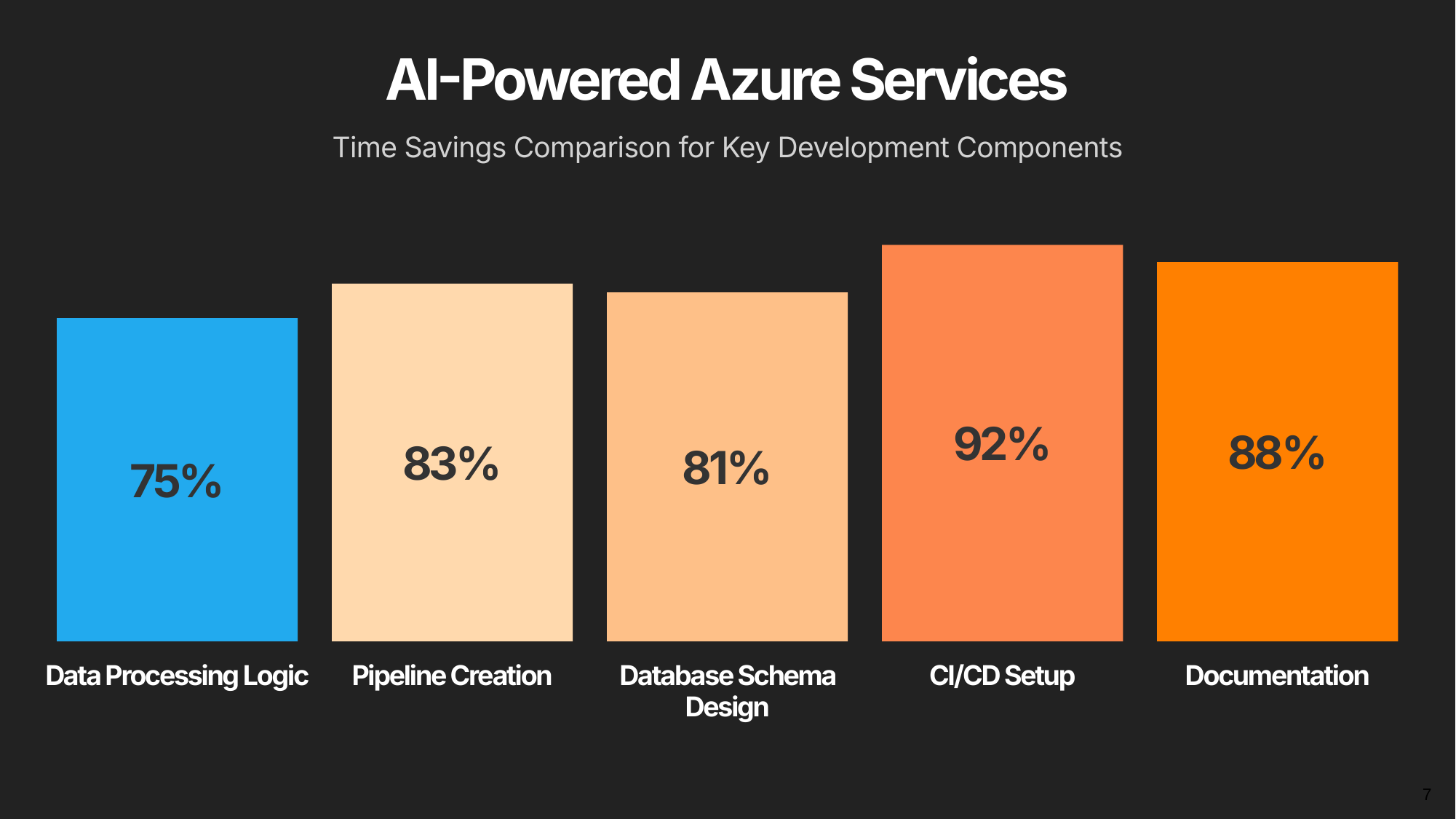

AI-Powered Azure Services
Time Savings Comparison for Key Development Components

92%
88%
83%
81%
75%
Data Processing Logic
Pipeline Creation
Database Schema Design
CI/CD Setup
Documentation

7